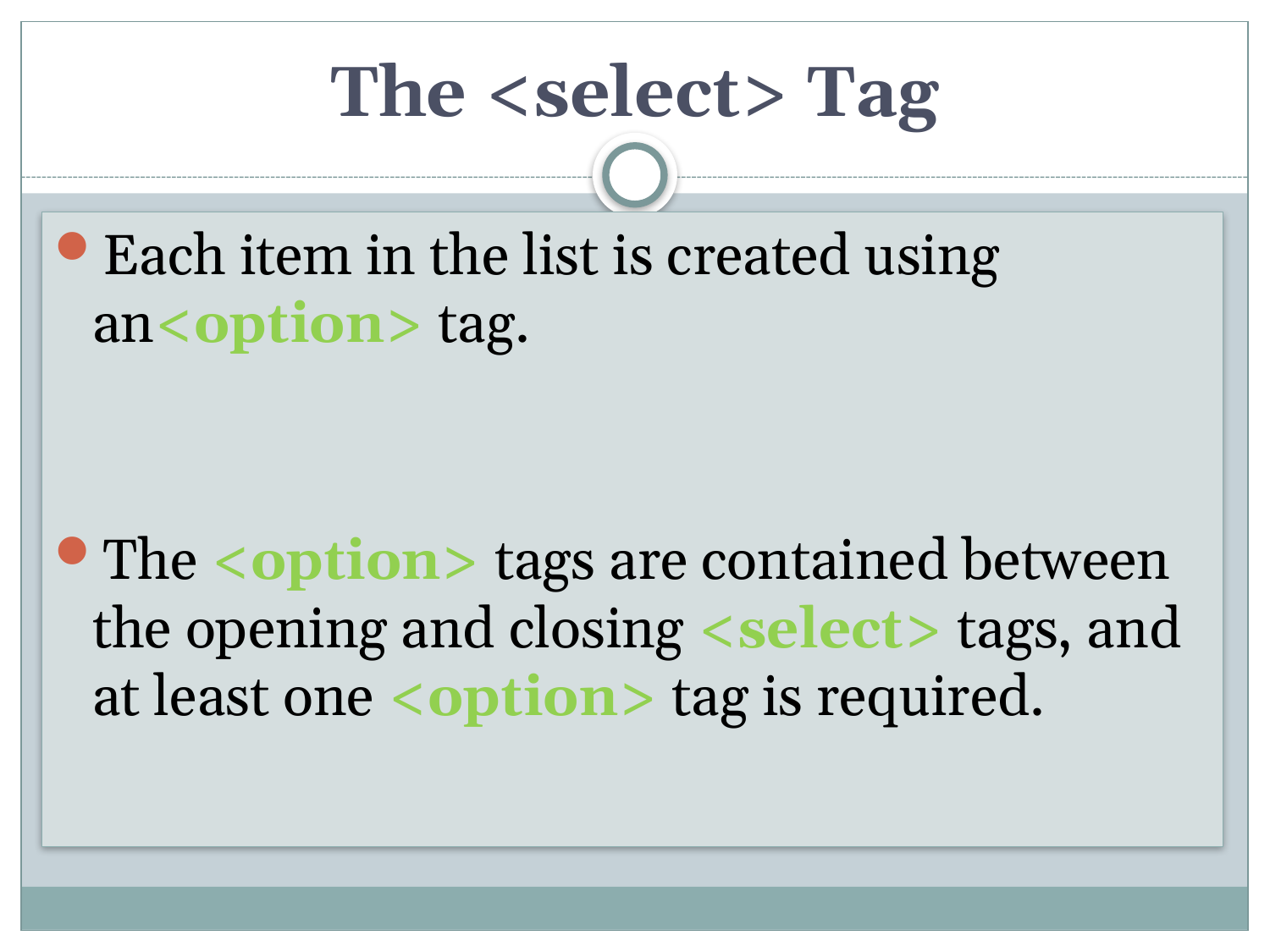

# The <select> Tag
Each item in the list is created using an<option> tag.

The <option> tags are contained between the opening and closing <select> tags, and at least one <option> tag is required.